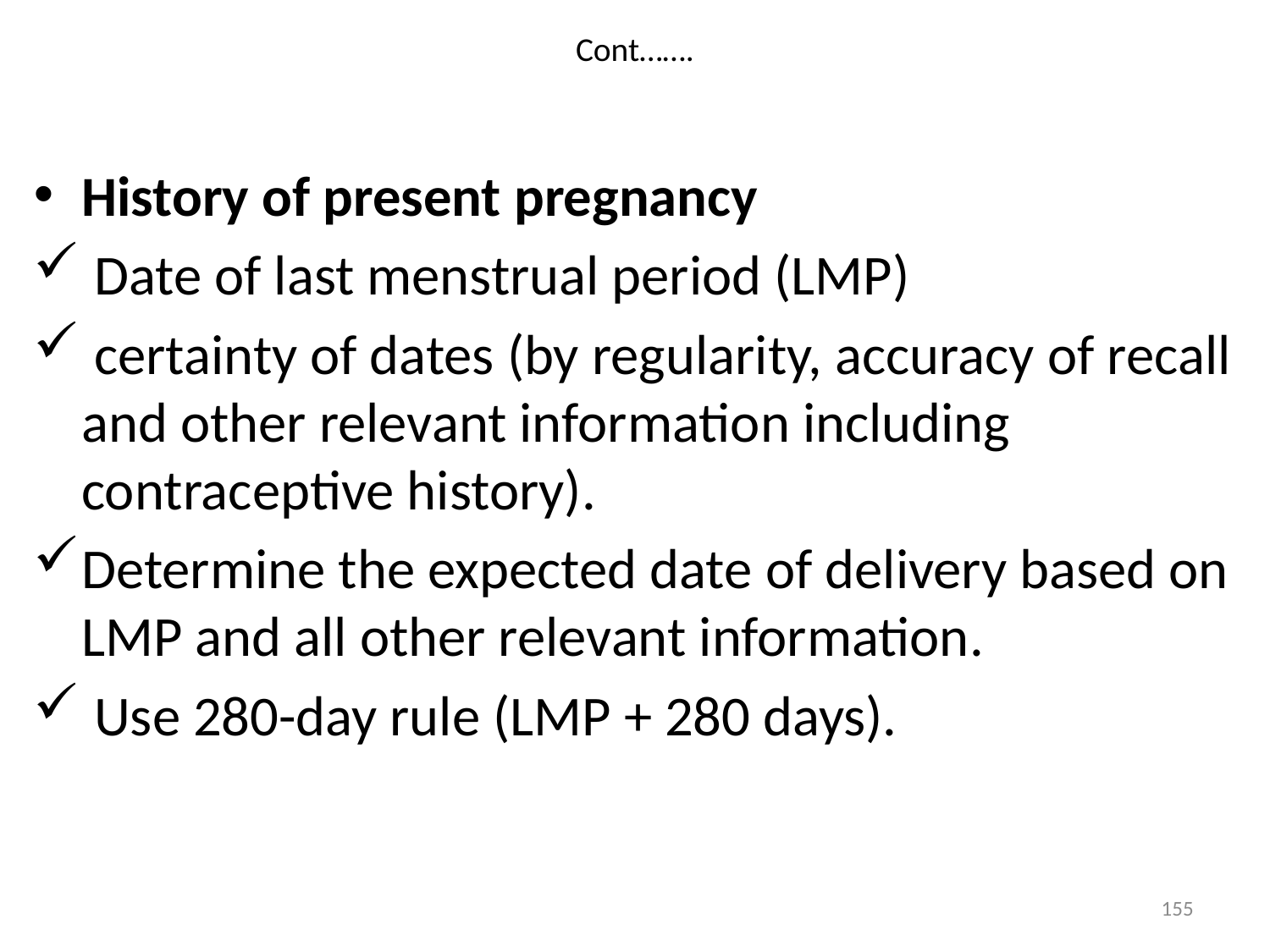

# Cont…….

History of present pregnancy
 Date of last menstrual period (LMP)
 certainty of dates (by regularity, accuracy of recall and other relevant information including contraceptive history).
Determine the expected date of delivery based on LMP and all other relevant information.
 Use 280-day rule (LMP + 280 days).

155